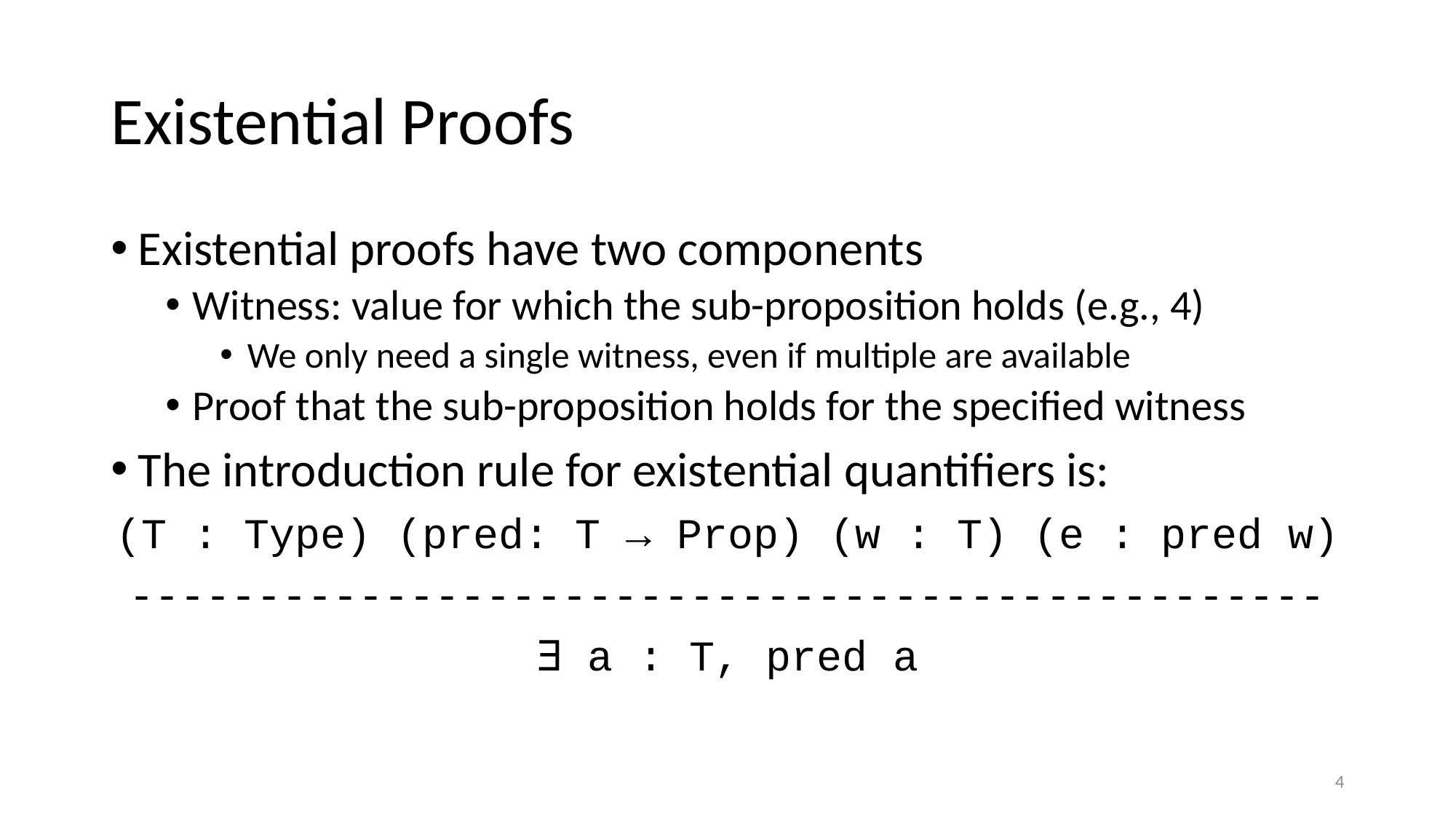

# Existential Proofs
Existential proofs have two components
Witness: value for which the sub-proposition holds (e.g., 4)
We only need a single witness, even if multiple are available
Proof that the sub-proposition holds for the specified witness
The introduction rule for existential quantifiers is:
(T : Type) (pred: T → Prop) (w : T) (e : pred w)
-----------------------------------------------
∃ a : T, pred a

4